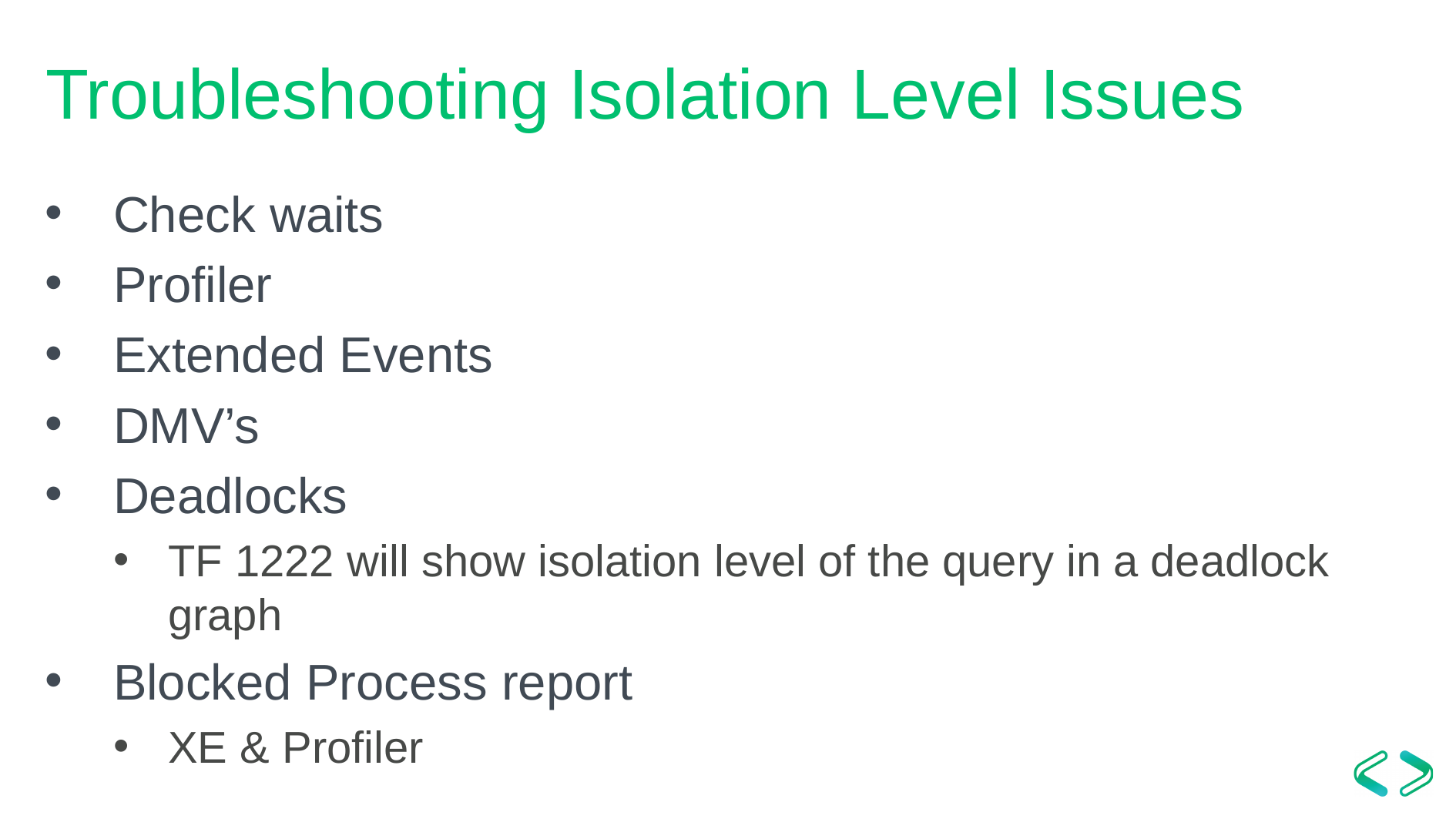

# Troubleshooting Isolation Level Issues
Check waits
Profiler
Extended Events
DMV’s
Deadlocks
TF 1222 will show isolation level of the query in a deadlock graph
Blocked Process report
XE & Profiler